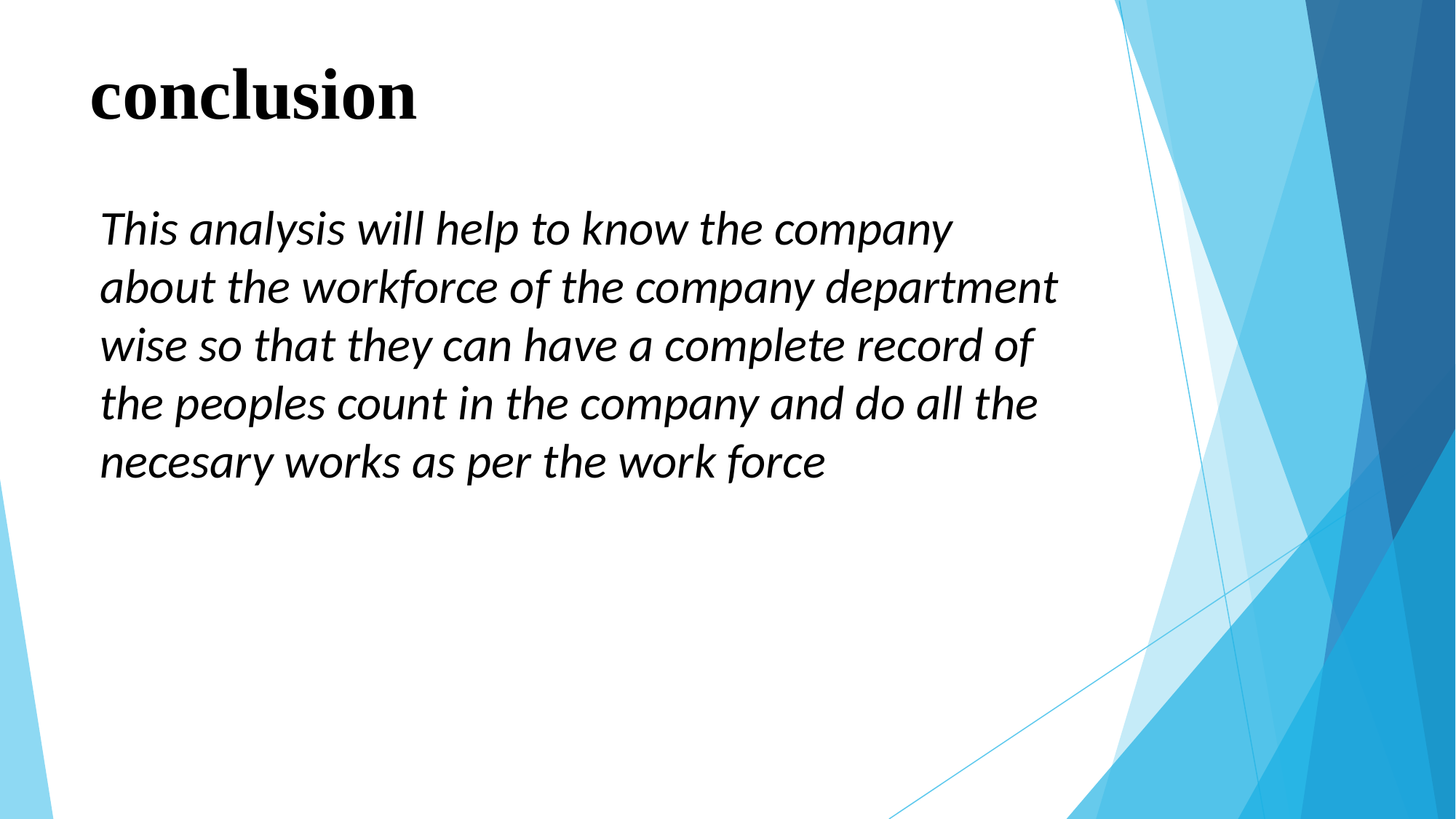

# conclusion
This analysis will help to know the company about the workforce of the company department wise so that they can have a complete record of the peoples count in the company and do all the necesary works as per the work force